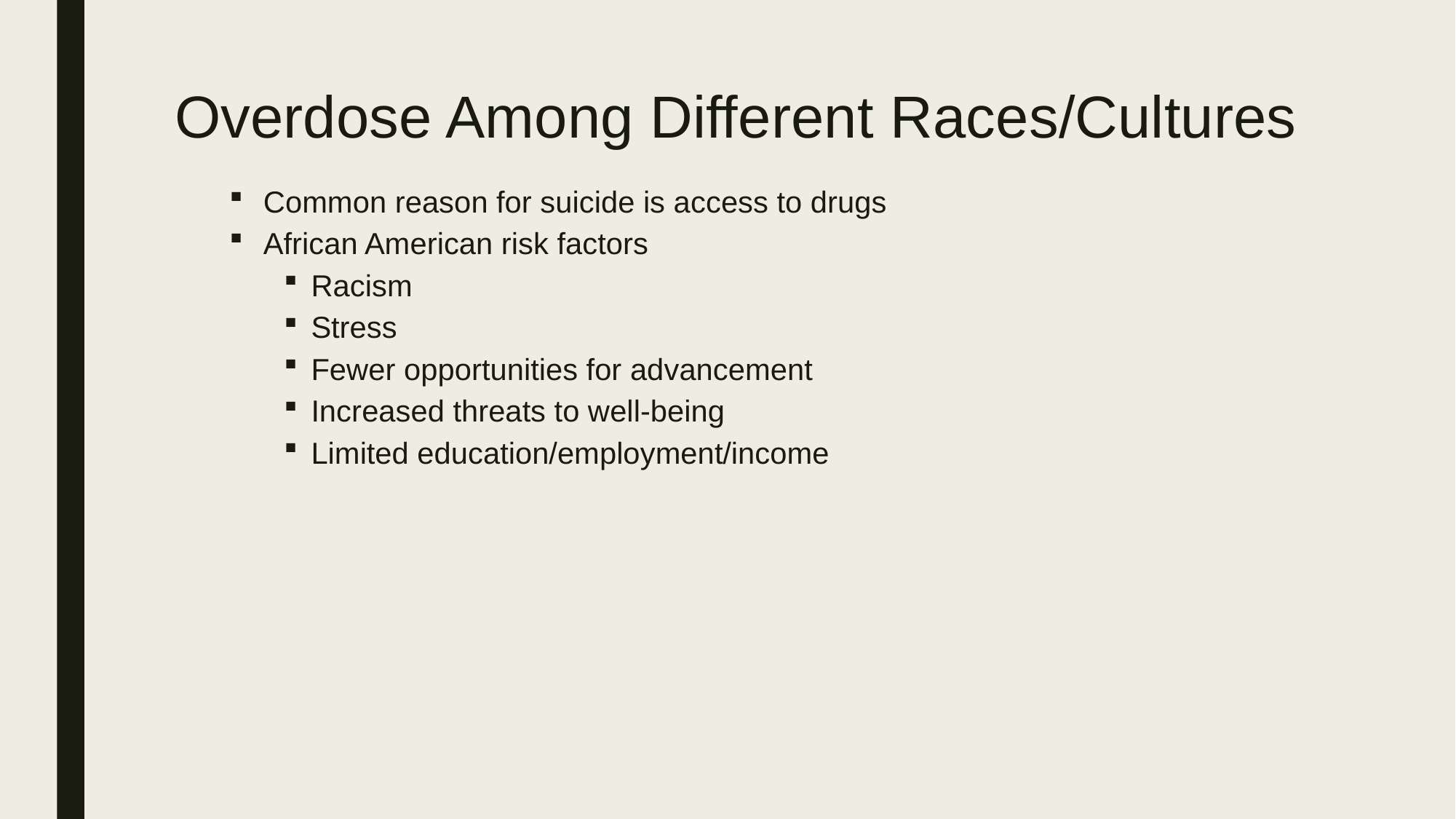

# Overdose Among Different Races/Cultures
Common reason for suicide is access to drugs
African American risk factors
Racism
Stress
Fewer opportunities for advancement
Increased threats to well-being
Limited education/employment/income